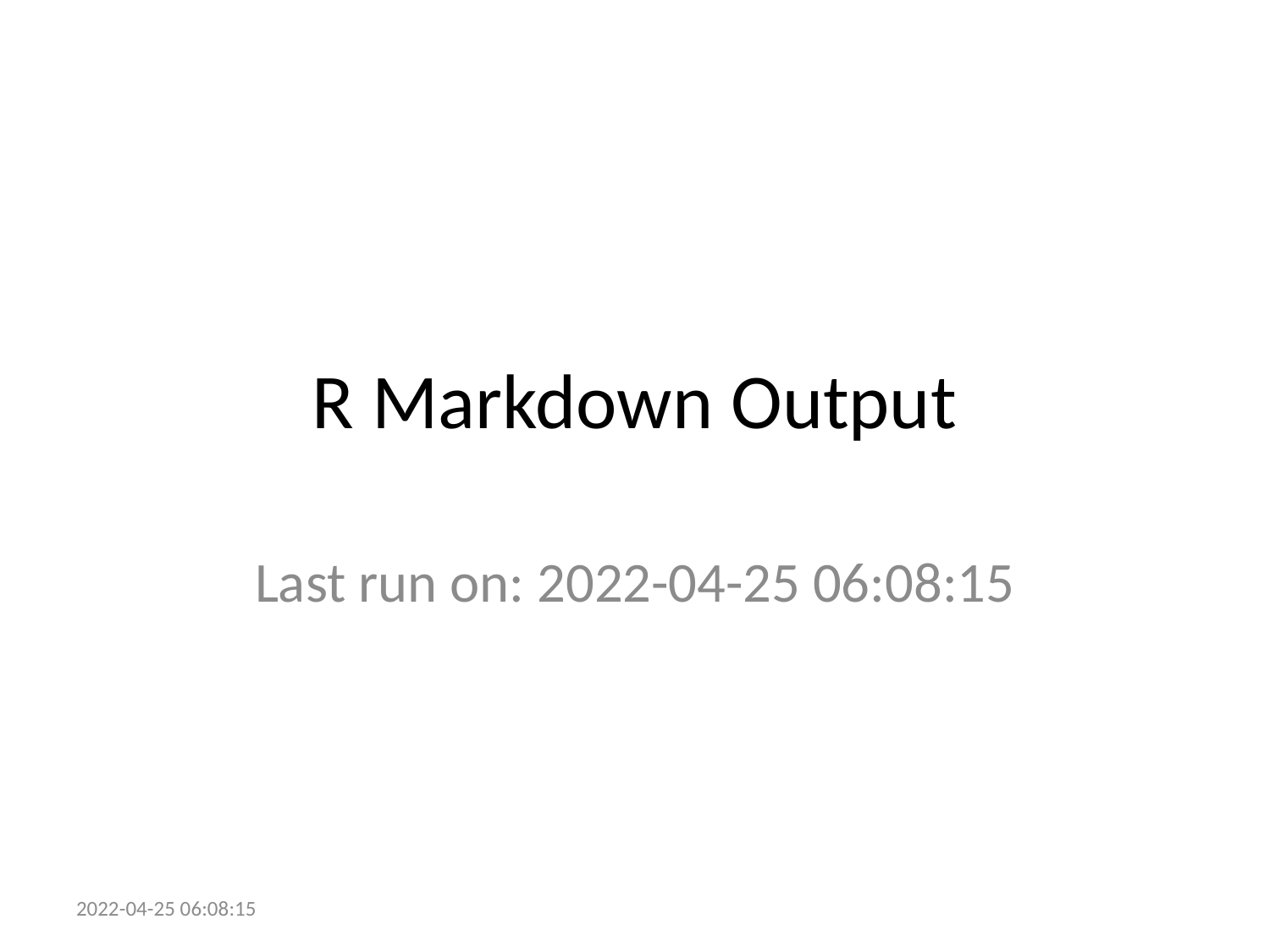

# R Markdown Output
Last run on: 2022-04-25 06:08:15
2022-04-25 06:08:15